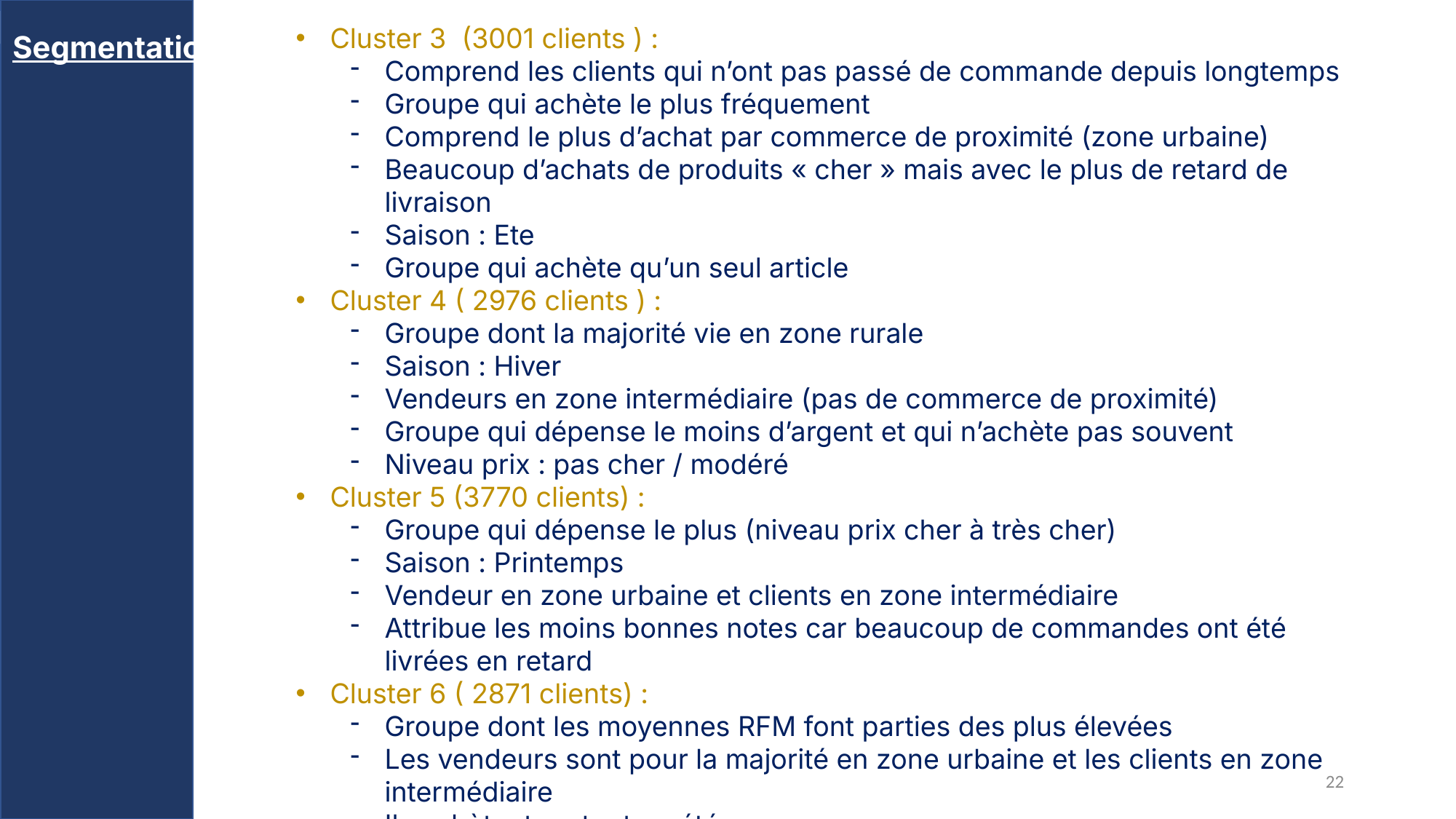

Cluster 3  (3001 clients ) :
Comprend les clients qui n’ont pas passé de commande depuis longtemps
Groupe qui achète le plus fréquement
Comprend le plus d’achat par commerce de proximité (zone urbaine)
Beaucoup d’achats de produits « cher » mais avec le plus de retard de livraison
Saison : Ete
Groupe qui achète qu’un seul article
Cluster 4 ( 2976 clients ) :
Groupe dont la majorité vie en zone rurale
Saison : Hiver
Vendeurs en zone intermédiaire (pas de commerce de proximité)
Groupe qui dépense le moins d’argent et qui n’achète pas souvent
Niveau prix : pas cher / modéré
Cluster 5 (3770 clients) :
Groupe qui dépense le plus (niveau prix cher à très cher)
Saison : Printemps
Vendeur en zone urbaine et clients en zone intermédiaire
Attribue les moins bonnes notes car beaucoup de commandes ont été livrées en retard
Cluster 6 ( 2871 clients) :
Groupe dont les moyennes RFM font parties des plus élevées
Les vendeurs sont pour la majorité en zone urbaine et les clients en zone intermédiaire
Ils achètent surtout en été.
Niveau prix : cher à très cher.

Segmentation
22